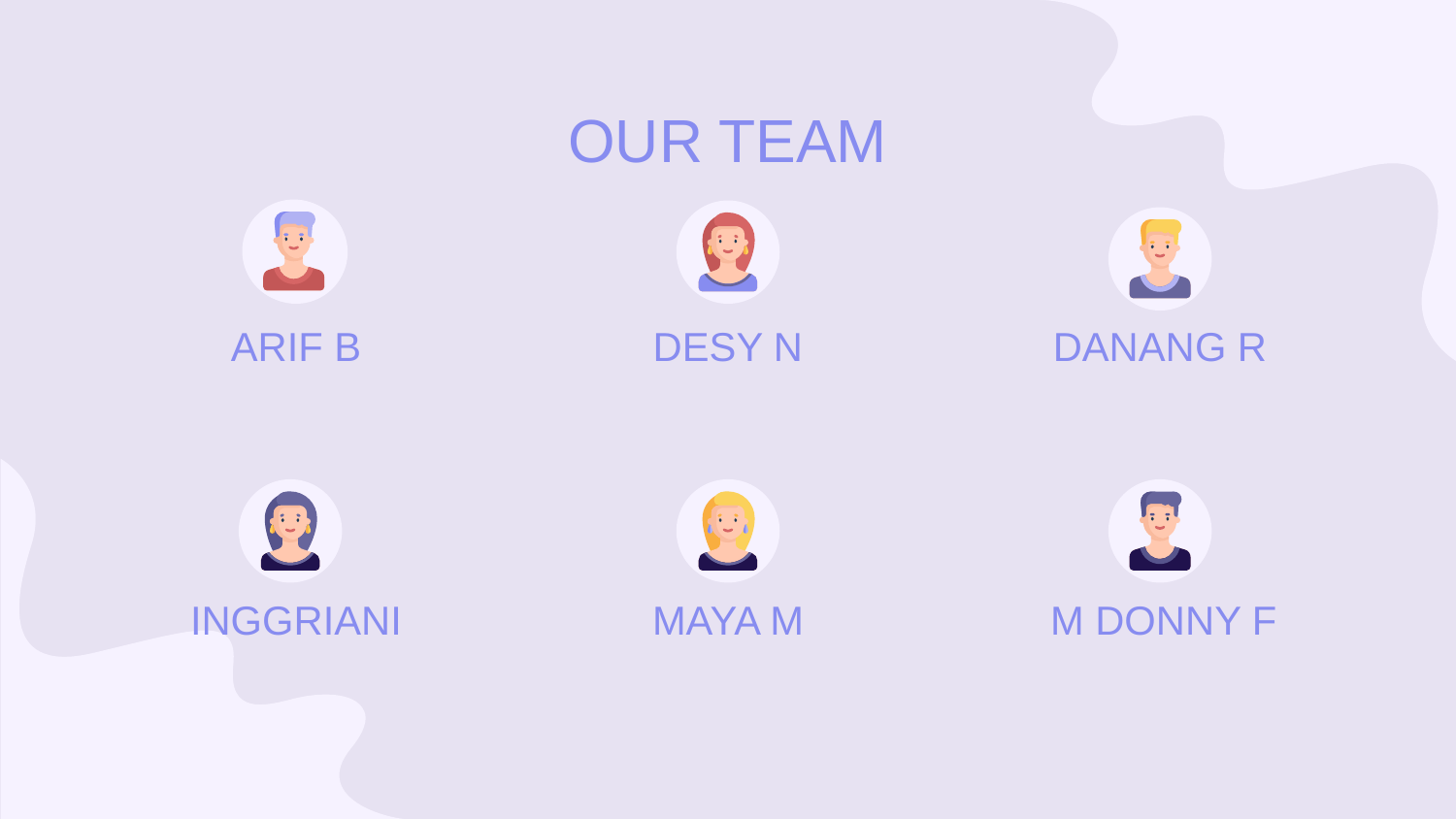

# OUR TEAM

ARIF B
DESY N
DANANG R

INGGRIANI
MAYA M
M DONNY F